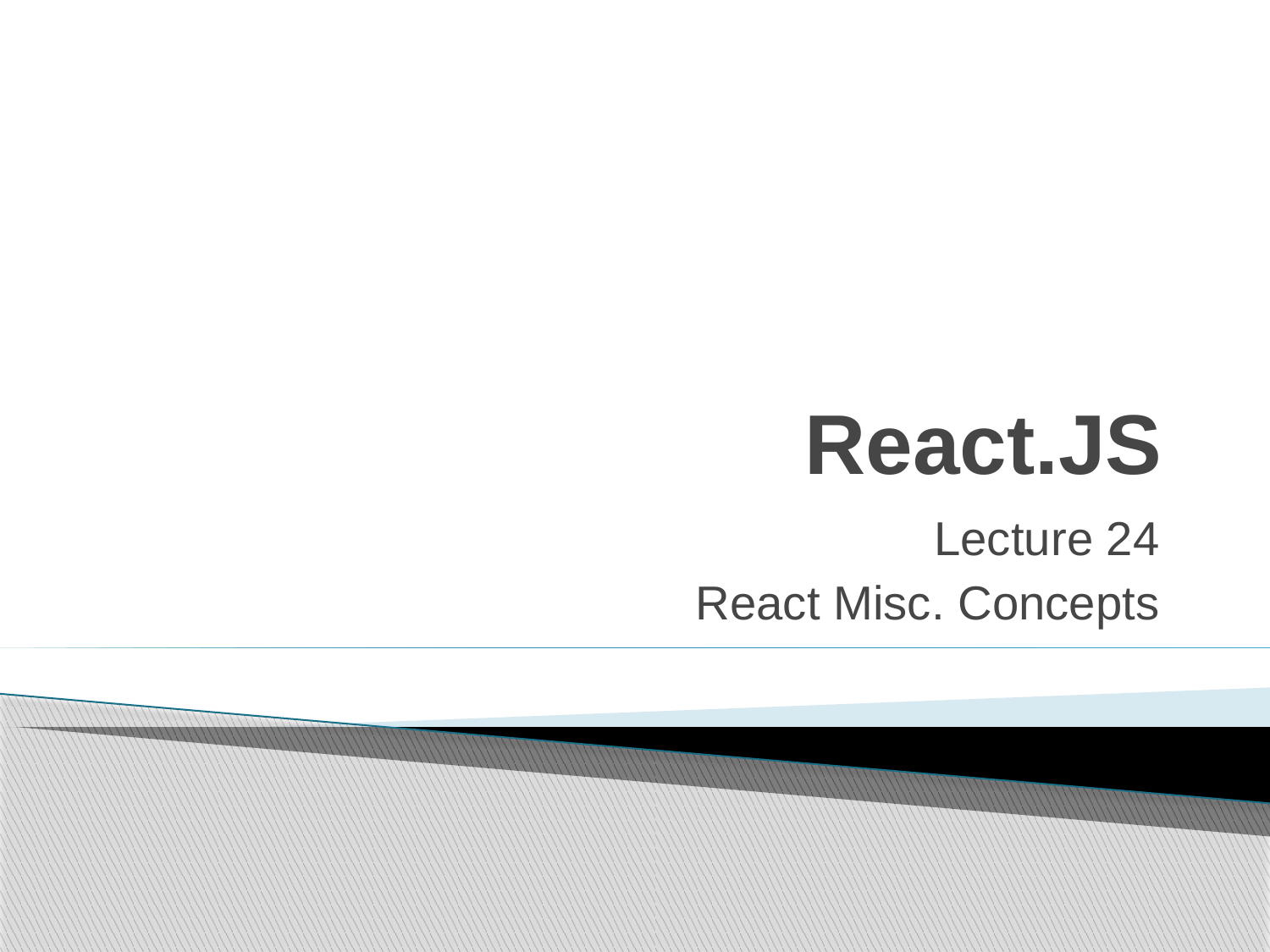

# React.JS
Lecture 24
React Misc. Concepts